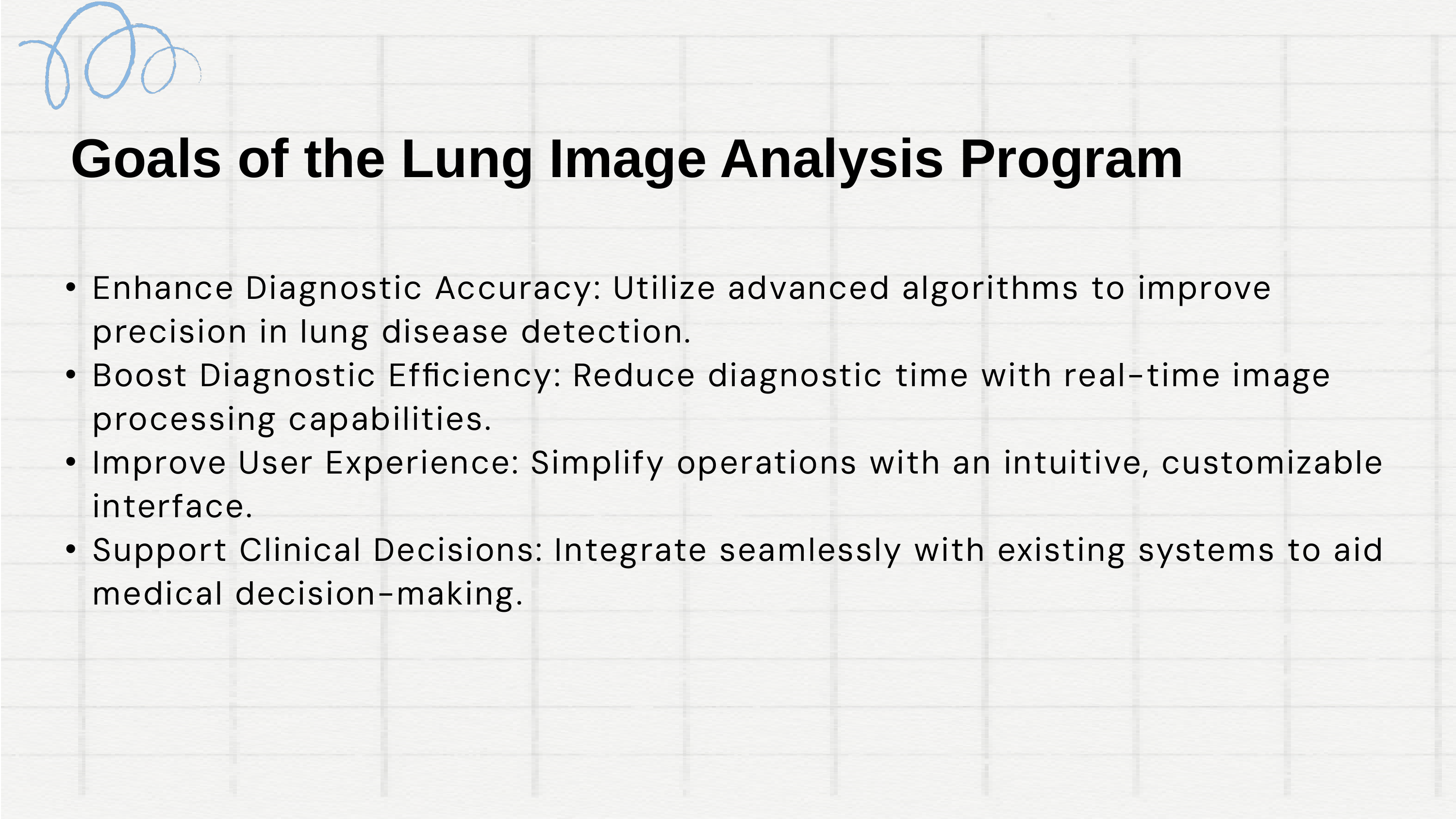

Goals of the Lung Image Analysis Program
Enhance Diagnostic Accuracy: Utilize advanced algorithms to improve precision in lung disease detection.
Boost Diagnostic Efficiency: Reduce diagnostic time with real-time image processing capabilities.
Improve User Experience: Simplify operations with an intuitive, customizable interface.
Support Clinical Decisions: Integrate seamlessly with existing systems to aid medical decision-making.